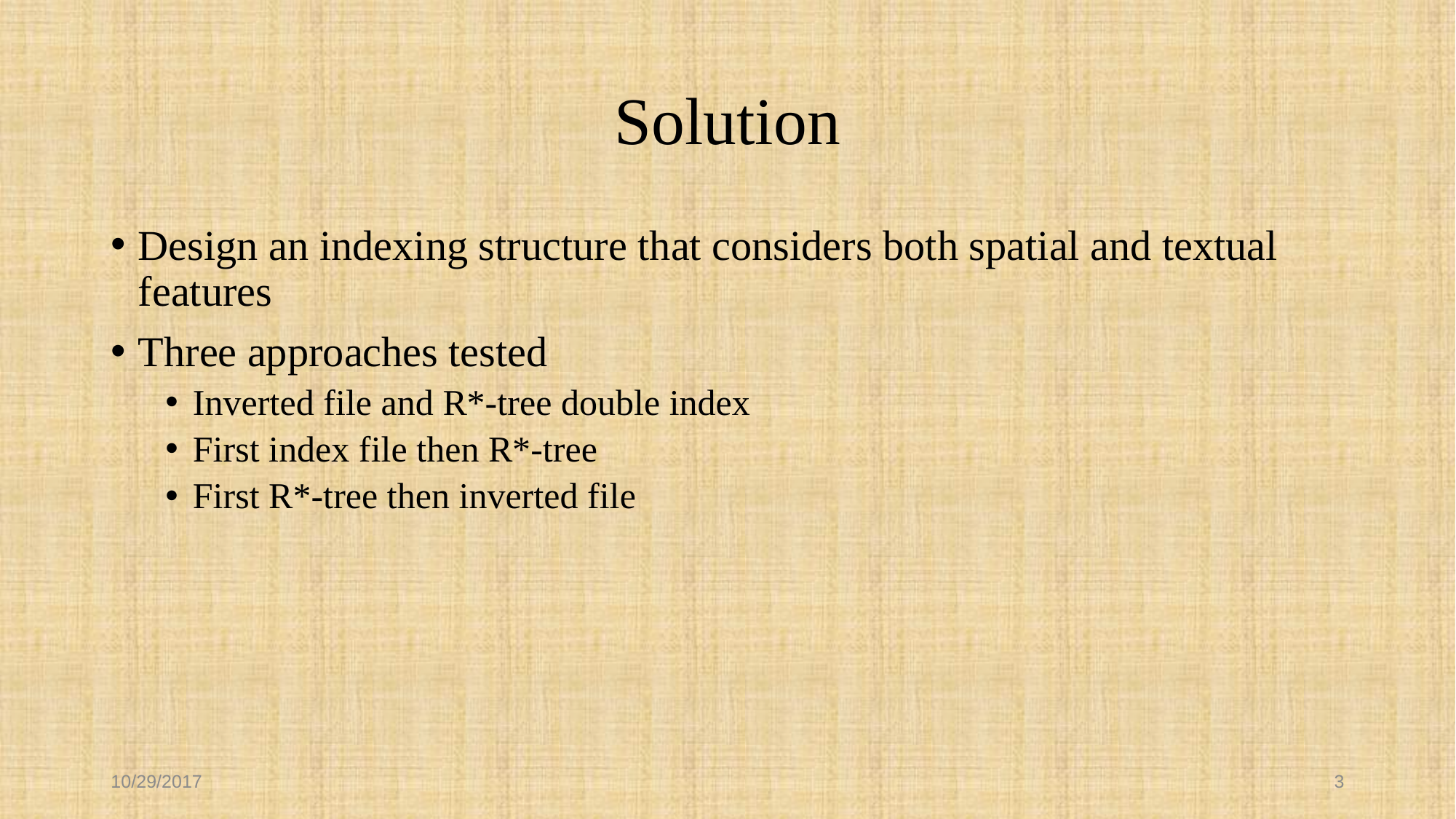

# Solution
Design an indexing structure that considers both spatial and textual features
Three approaches tested
Inverted file and R*-tree double index
First index file then R*-tree
First R*-tree then inverted file
10/29/2017
3